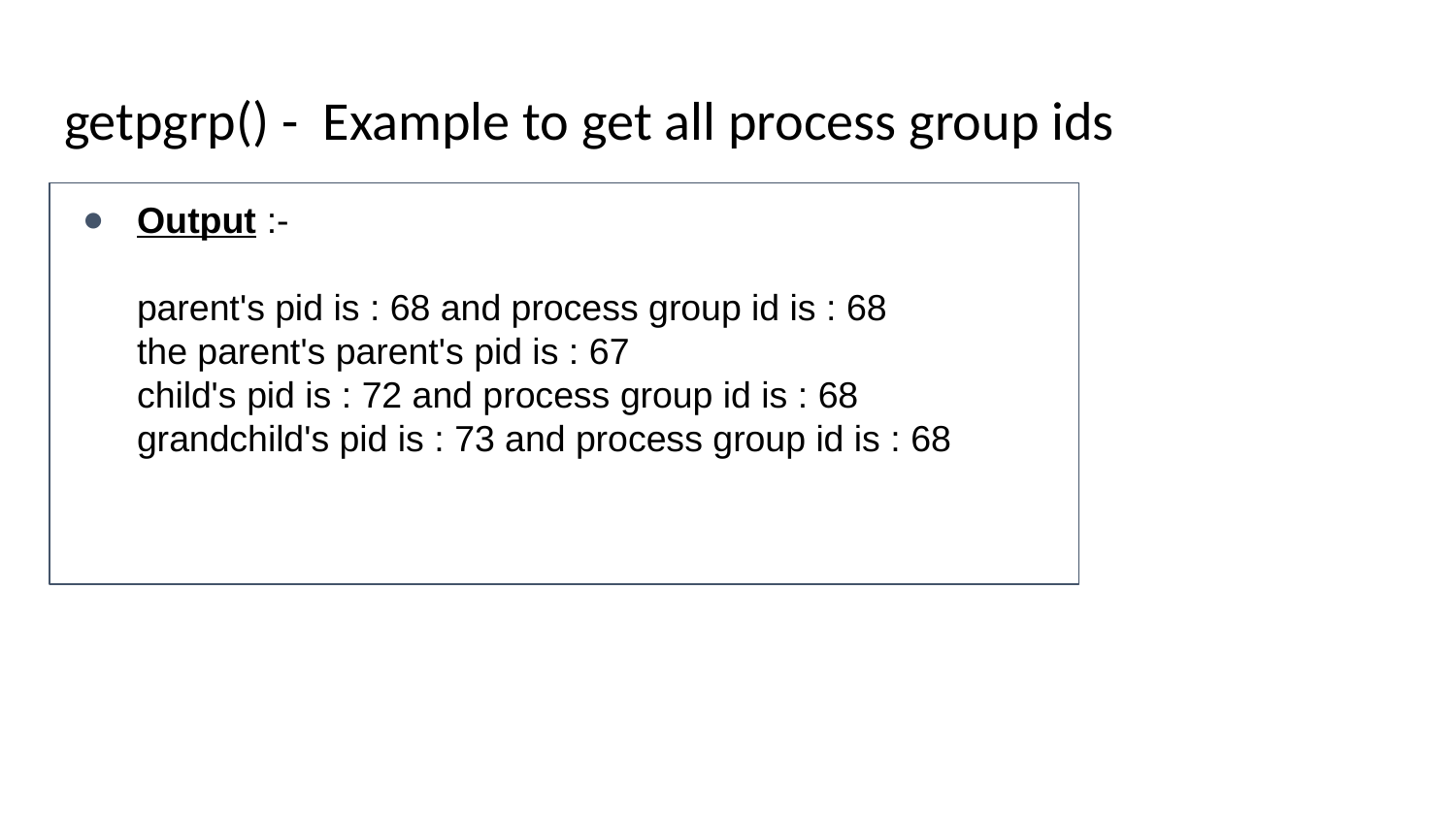

# getpgrp() -  Example to get all process group ids
Output :-

parent's pid is : 68 and process group id is : 68
the parent's parent's pid is : 67
child's pid is : 72 and process group id is : 68
grandchild's pid is : 73 and process group id is : 68